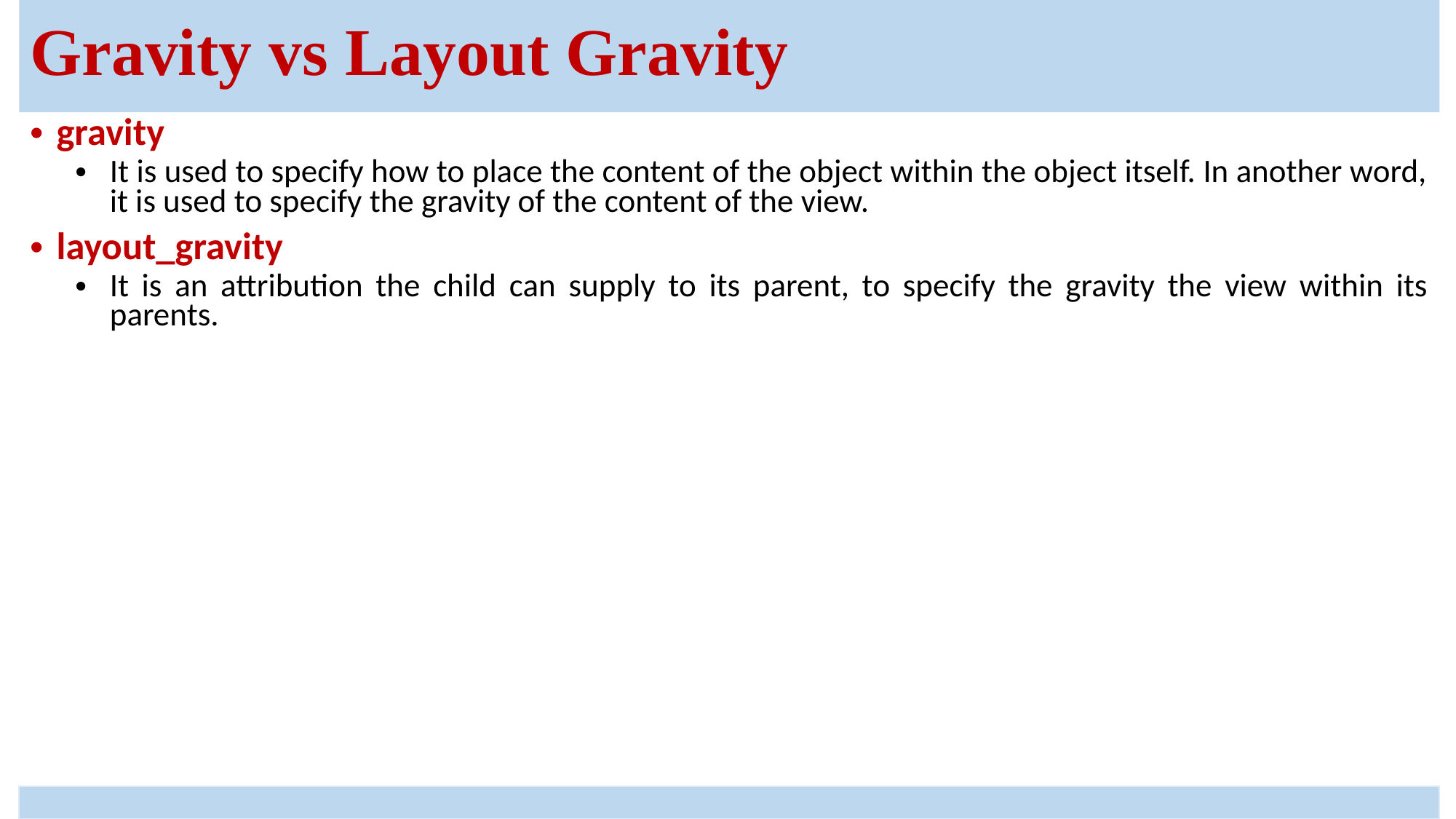

# Gravity vs Layout Gravity
gravity
It is used to specify how to place the content of the object within the object itself. In another word, it is used to specify the gravity of the content of the view.
layout_gravity
It is an attribution the child can supply to its parent, to specify the gravity the view within its parents.